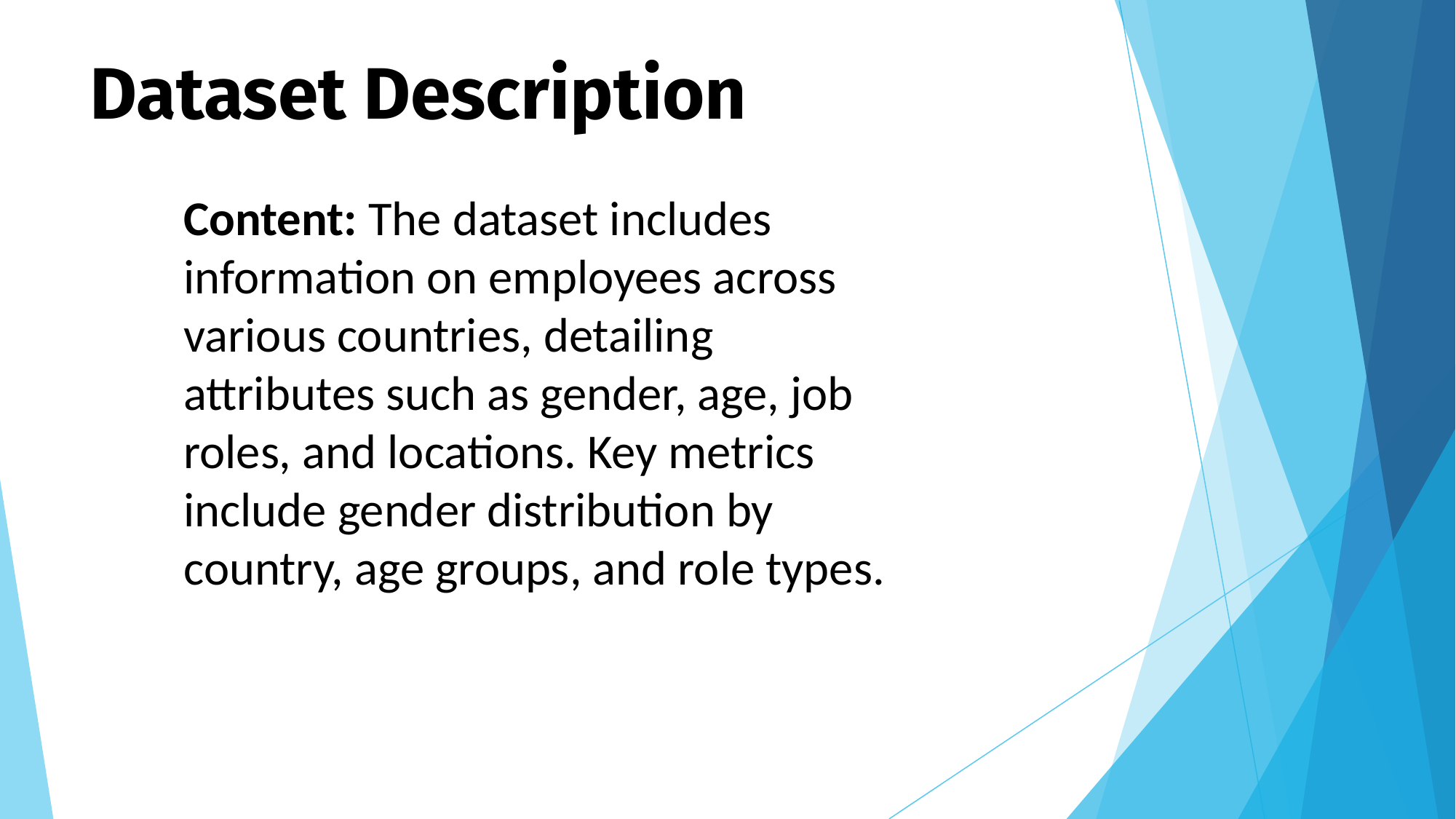

# Dataset Description
Content: The dataset includes information on employees across various countries, detailing attributes such as gender, age, job roles, and locations. Key metrics include gender distribution by country, age groups, and role types.